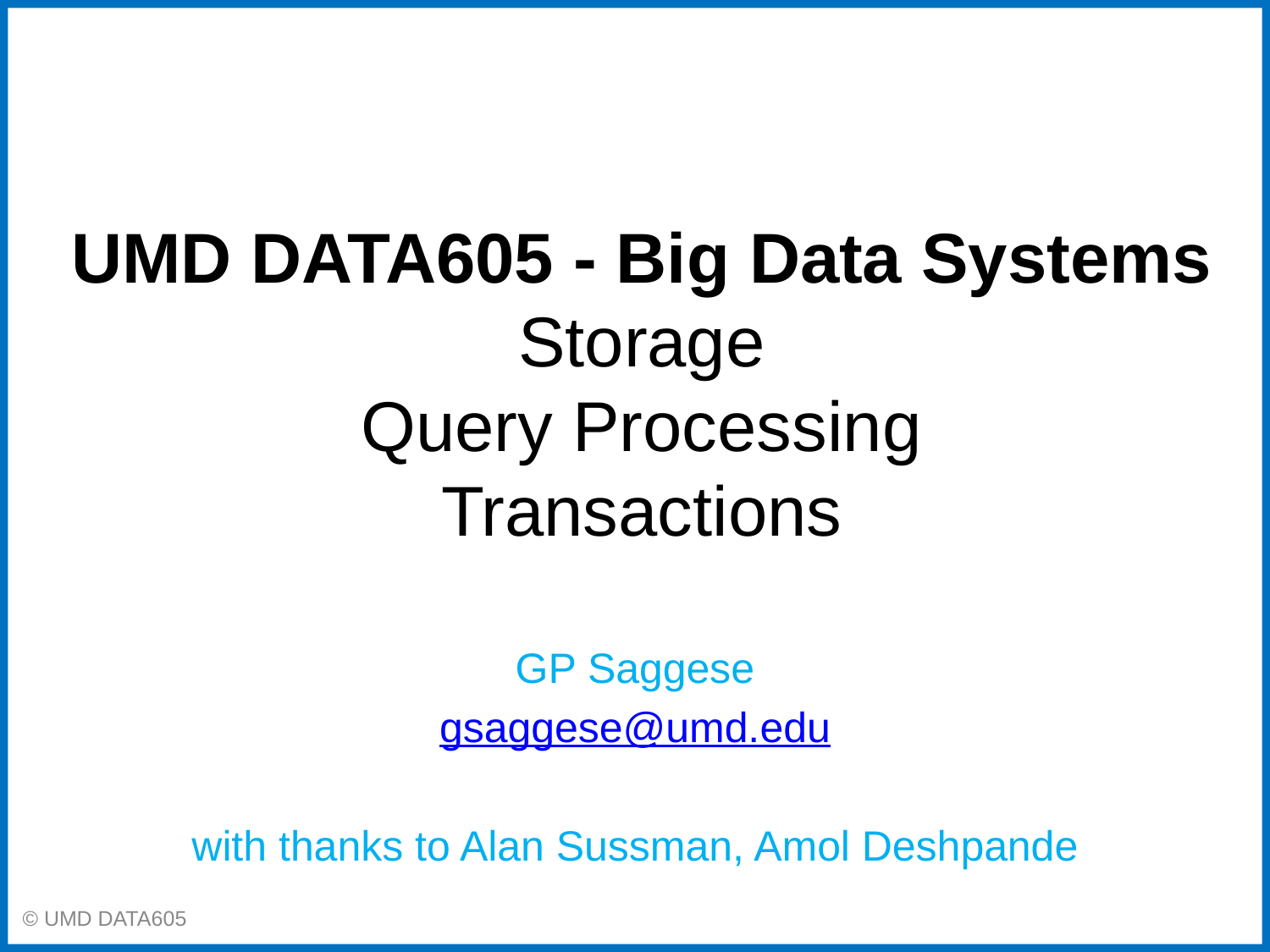

# UMD DATA605 - Big Data Systems Storage Query Processing Transactions
GP Saggese
gsaggese@umd.edu

with thanks to Alan Sussman, Amol Deshpande